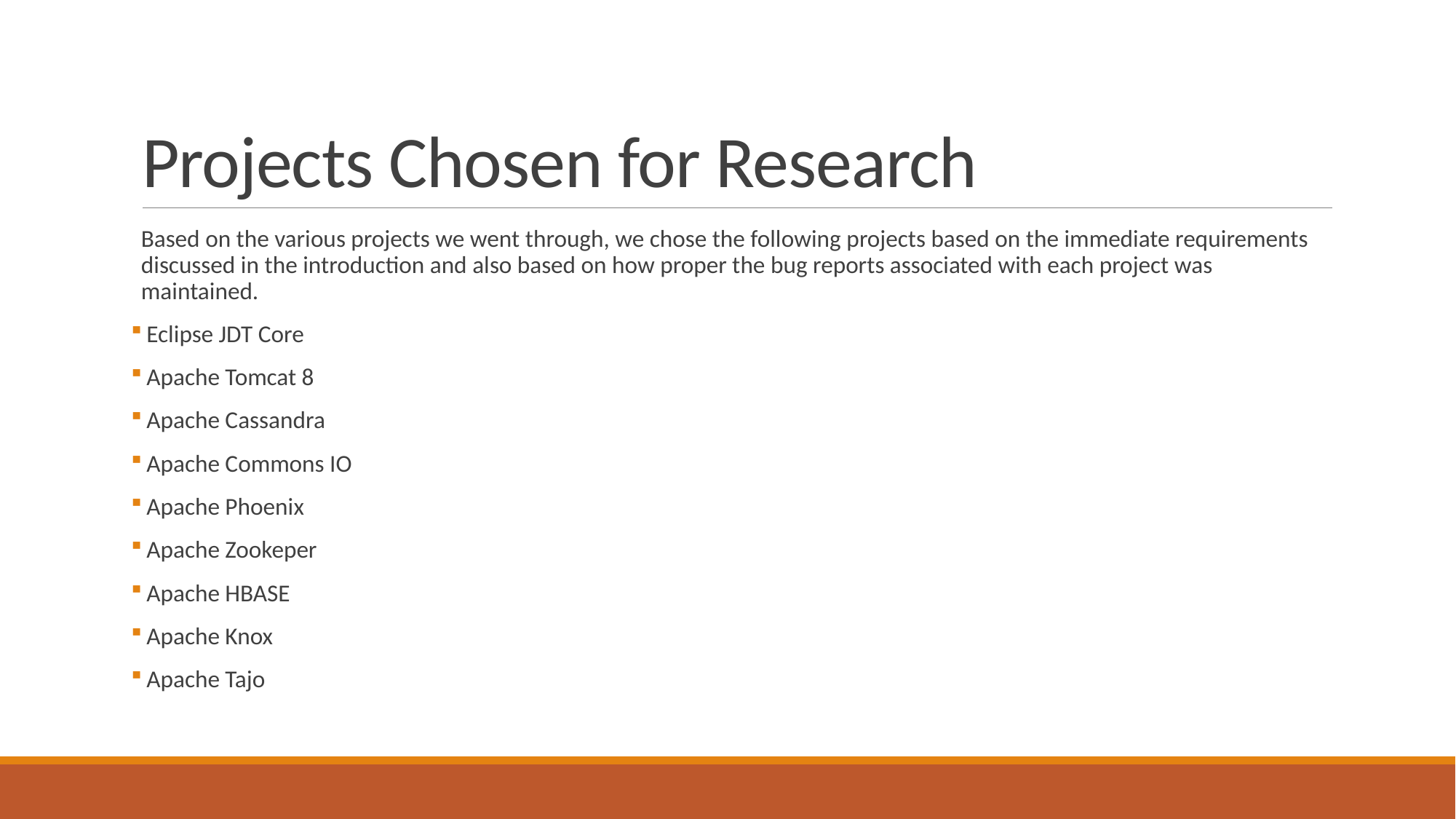

# Projects Chosen for Research
Based on the various projects we went through, we chose the following projects based on the immediate requirements discussed in the introduction and also based on how proper the bug reports associated with each project was maintained.
 Eclipse JDT Core
 Apache Tomcat 8
 Apache Cassandra
 Apache Commons IO
 Apache Phoenix
 Apache Zookeper
 Apache HBASE
 Apache Knox
 Apache Tajo